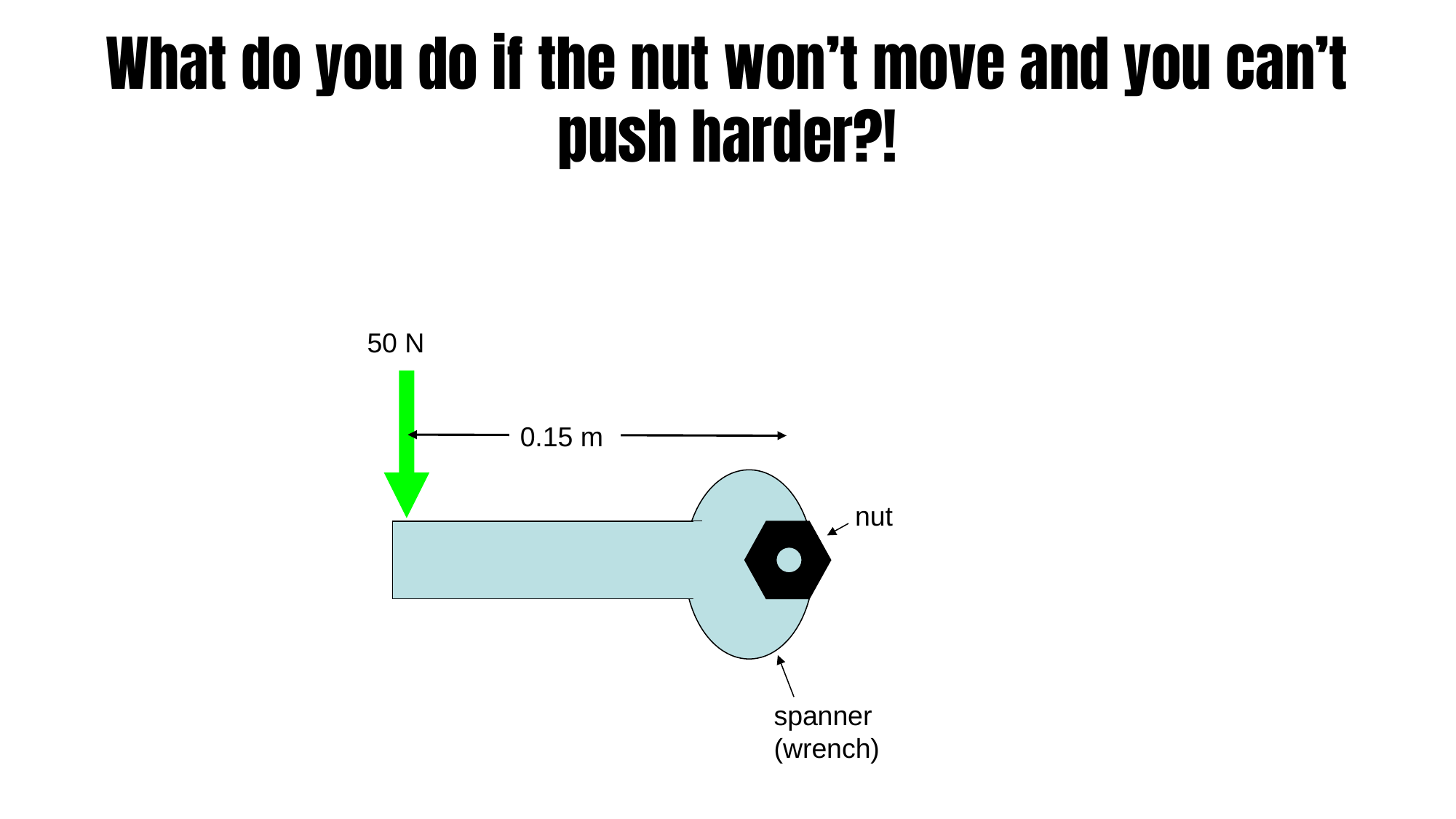

# What do you do if the nut won’t move and you can’t push harder?!
50 N

0.15 m

nut

spanner (wrench)